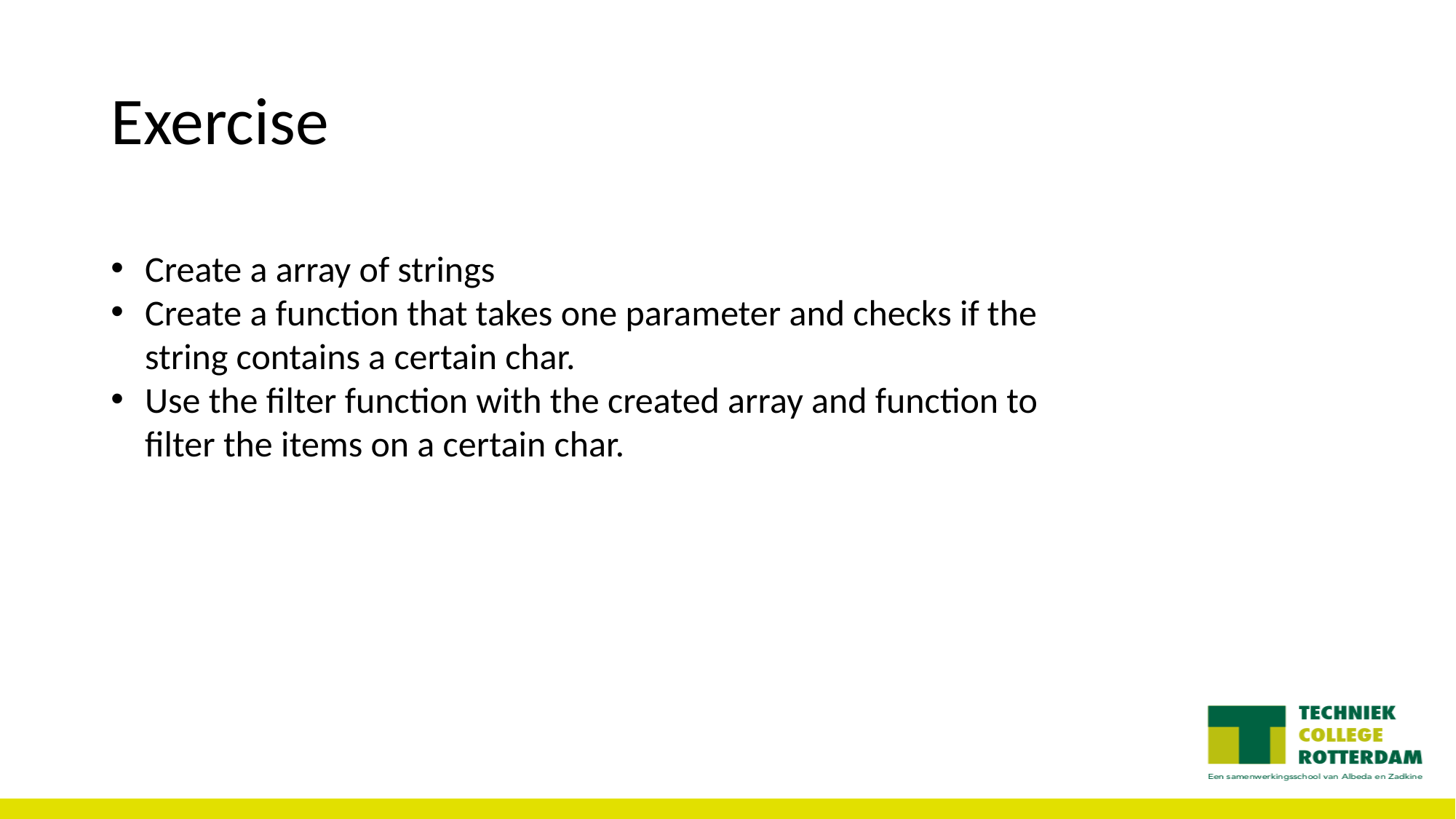

Exercise
Create a array of strings
Create a function that takes one parameter and checks if the string contains a certain char.
Use the filter function with the created array and function to filter the items on a certain char.